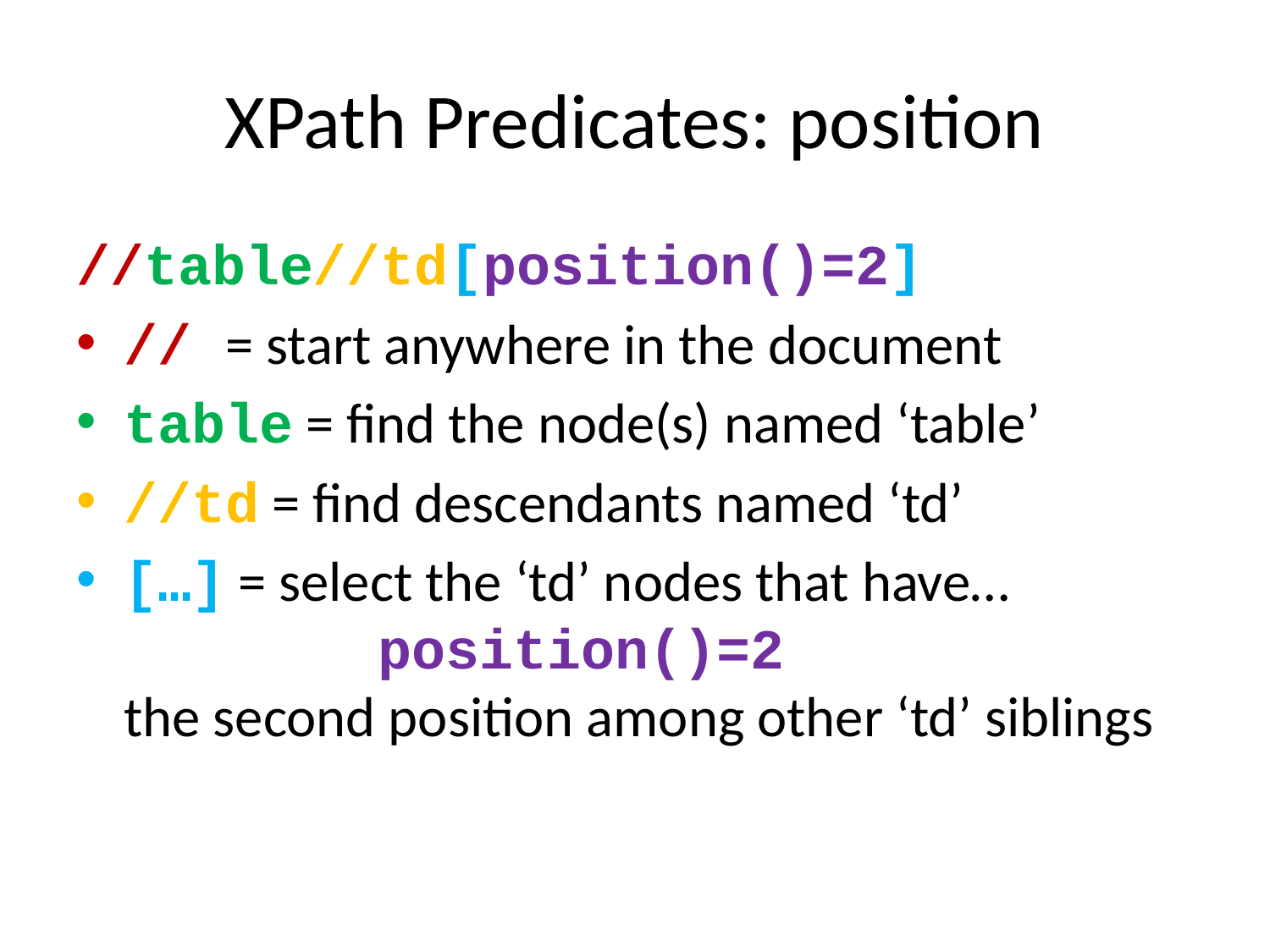

# XPath Predicates: position
//table//td[position()=2]
// = start anywhere in the document
table = find the node(s) named ‘table’
//td = find descendants named ‘td’
[…] = select the ‘td’ nodes that have…
		position()=2
the second position among other ‘td’ siblings